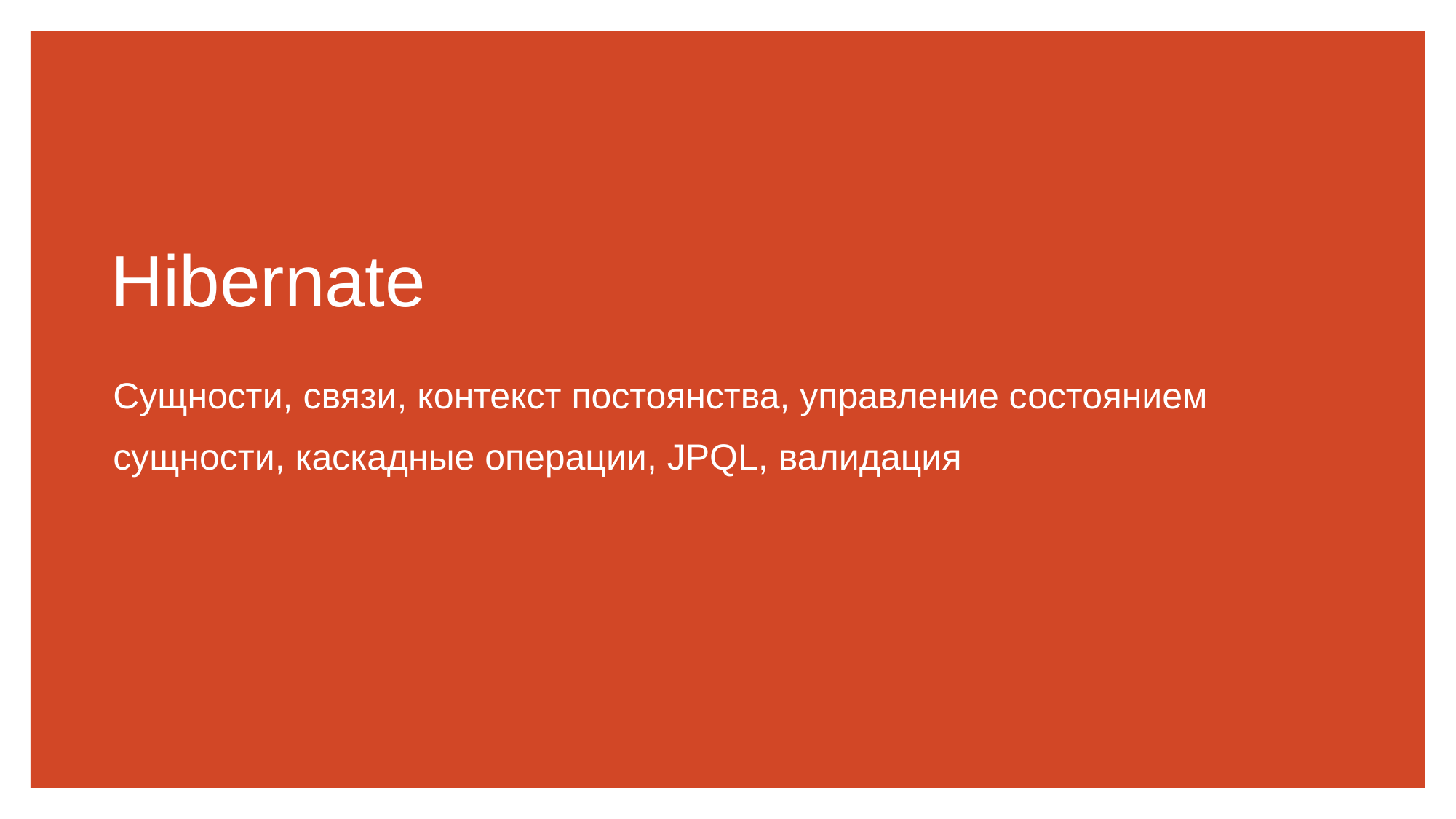

Hibernate
Сущности, связи, контекст постоянства, управление состоянием сущности, каскадные операции, JPQL, валидация